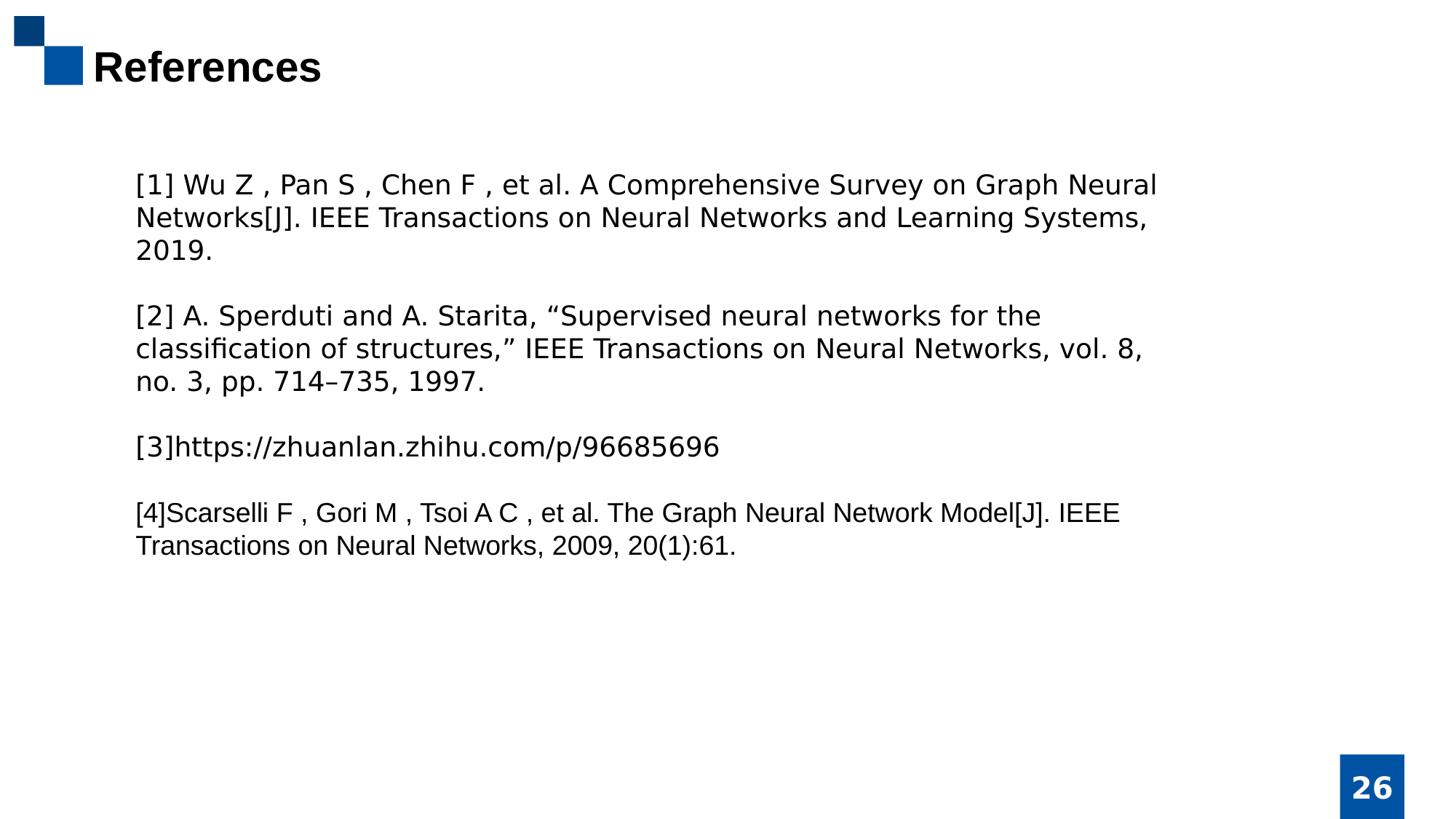

References
[1] Wu Z , Pan S , Chen F , et al. A Comprehensive Survey on Graph Neural Networks[J]. IEEE Transactions on Neural Networks and Learning Systems, 2019.

[2] A. Sperduti and A. Starita, “Supervised neural networks for the classification of structures,” IEEE Transactions on Neural Networks, vol. 8, no. 3, pp. 714–735, 1997.

[3]https://zhuanlan.zhihu.com/p/96685696

[4]Scarselli F , Gori M , Tsoi A C , et al. The Graph Neural Network Model[J]. IEEE Transactions on Neural Networks, 2009, 20(1):61.

26